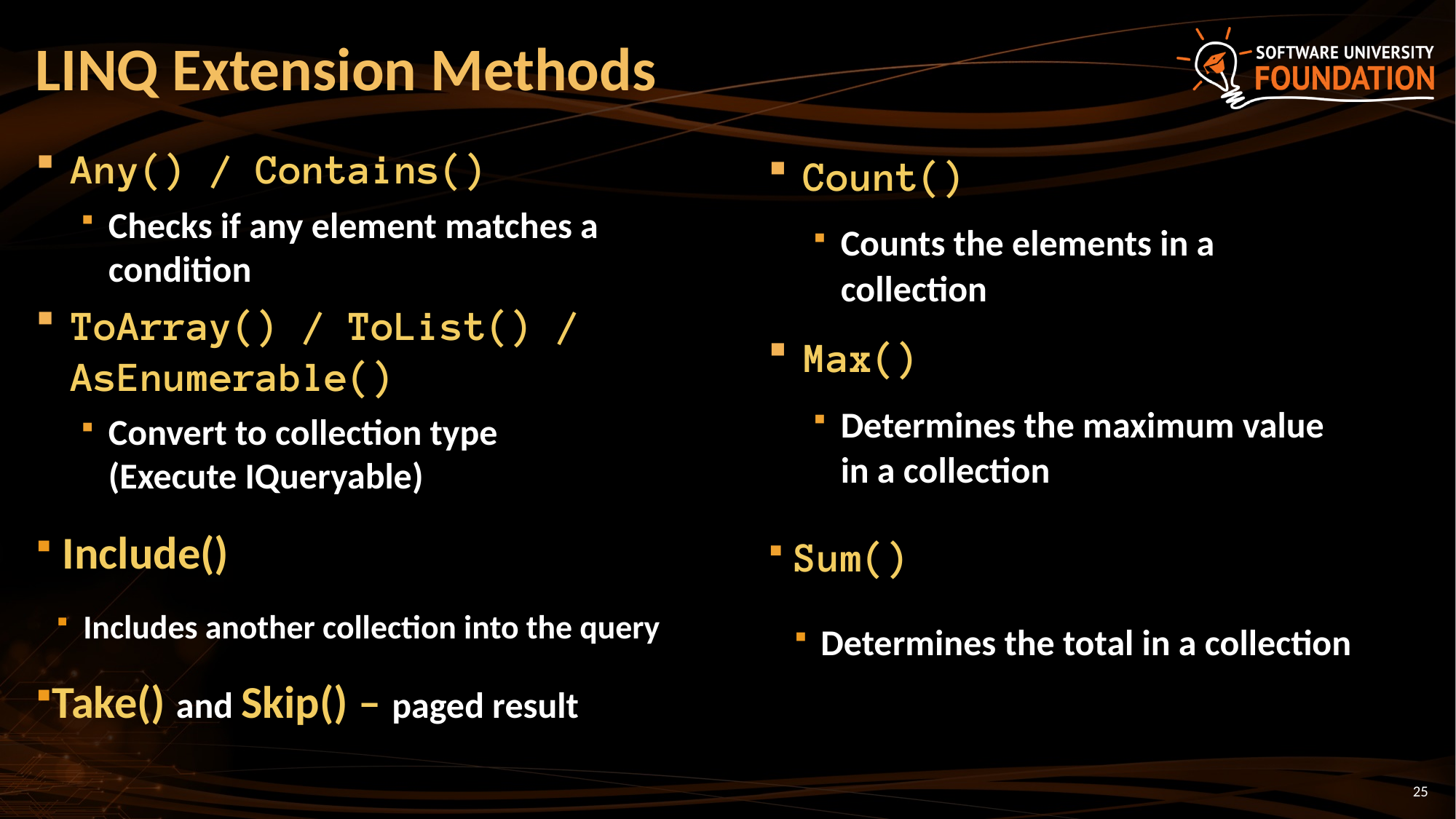

# LINQ Extension Methods
Any() / Contains()
Checks if any element matches a condition
ToArray() / ToList() /
AsEnumerable()
Convert to collection type
(Execute IQueryable)
Include()
Includes another collection into the query
Take() and Skip() – paged result

Count()
Counts the elements in a collection
Max()
Determines the maximum value in a collection
Sum()
Determines the total in a collection
25